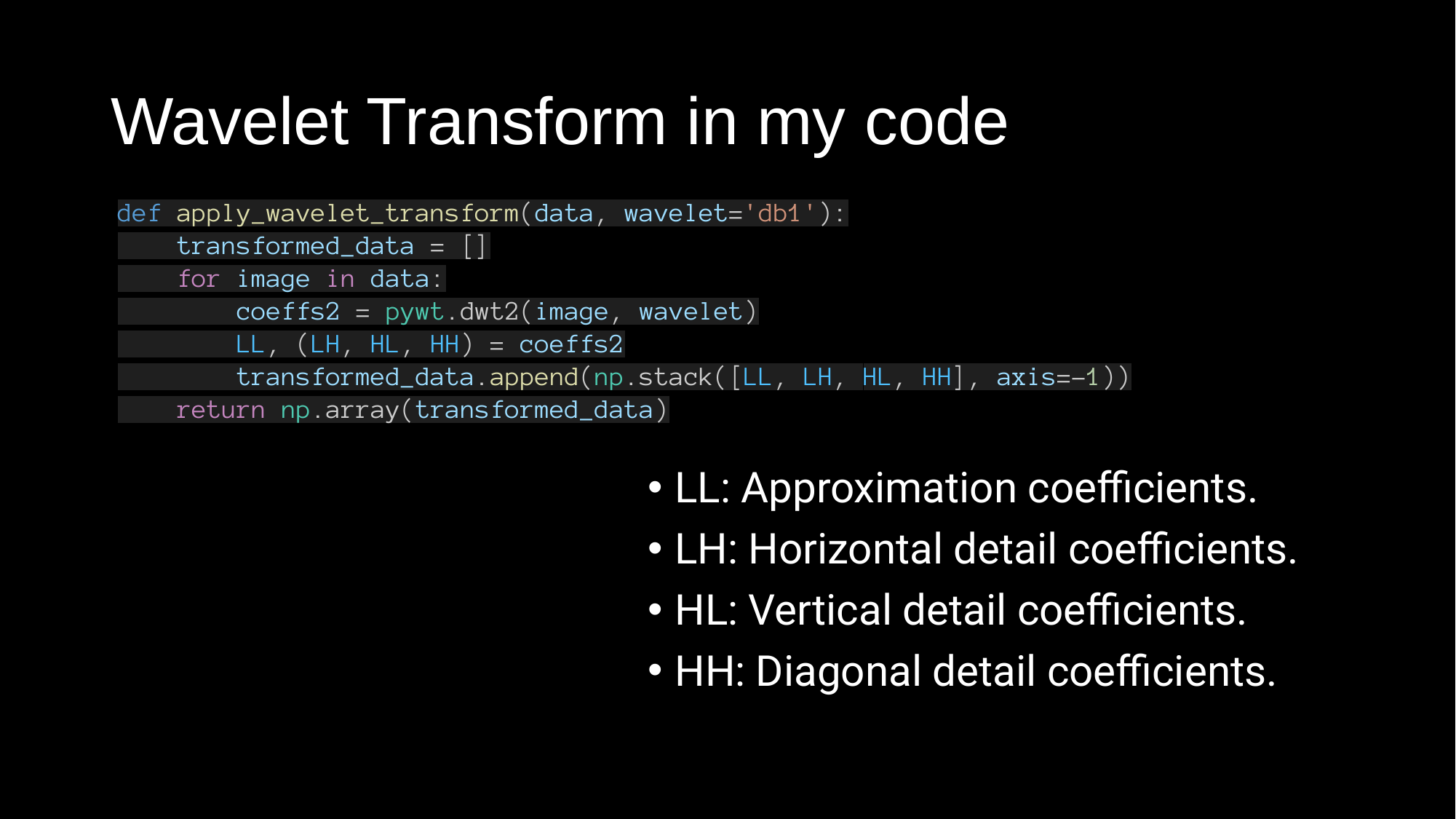

# Wavelet Transform in my code
def apply_wavelet_transform(data, wavelet='db1'):
    transformed_data = []
    for image in data:
        coeffs2 = pywt.dwt2(image, wavelet)
        LL, (LH, HL, HH) = coeffs2
        transformed_data.append(np.stack([LL, LH, HL, HH], axis=-1))
    return np.array(transformed_data)

LL: Approximation coefficients.
LH: Horizontal detail coefficients.
HL: Vertical detail coefficients.
HH: Diagonal detail coefficients.